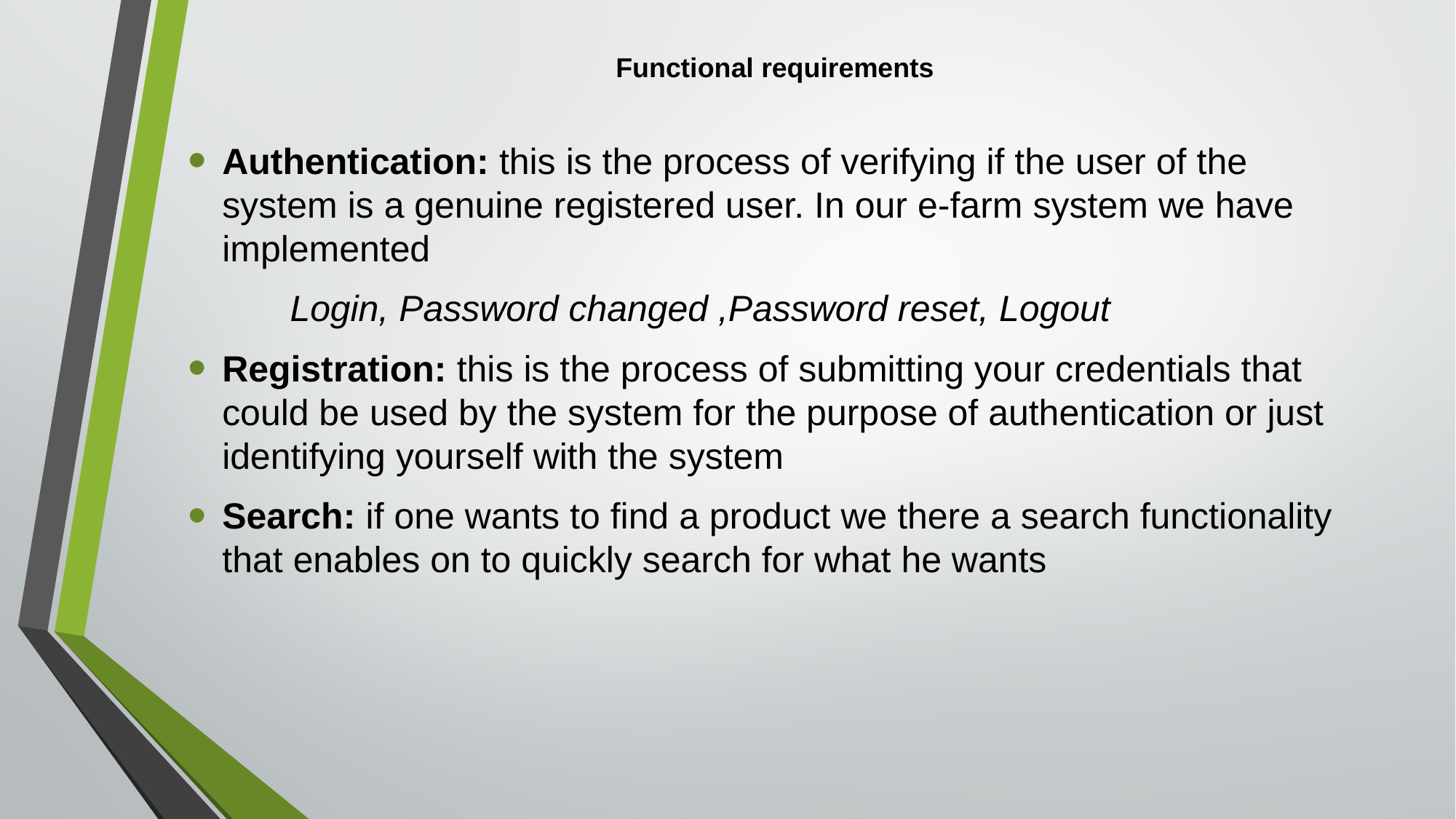

# Functional requirements
Authentication: this is the process of verifying if the user of the system is a genuine registered user. In our e-farm system we have implemented
          Login, Password changed ,Password reset, Logout
Registration: this is the process of submitting your credentials that could be used by the system for the purpose of authentication or just identifying yourself with the system
Search: if one wants to find a product we there a search functionality that enables on to quickly search for what he wants